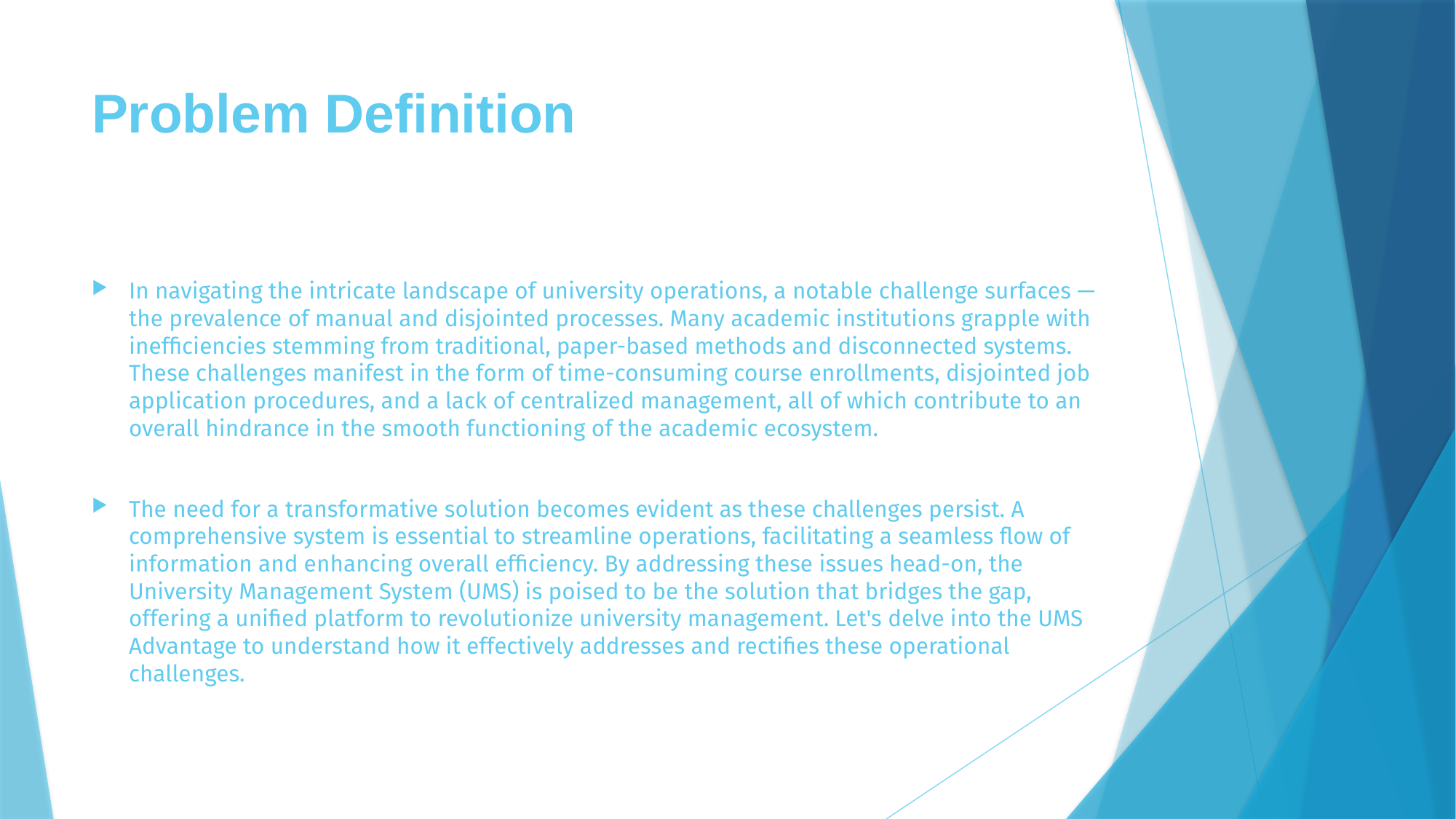

# Problem Definition

In navigating the intricate landscape of university operations, a notable challenge surfaces — the prevalence of manual and disjointed processes. Many academic institutions grapple with inefficiencies stemming from traditional, paper-based methods and disconnected systems. These challenges manifest in the form of time-consuming course enrollments, disjointed job application procedures, and a lack of centralized management, all of which contribute to an overall hindrance in the smooth functioning of the academic ecosystem.

The need for a transformative solution becomes evident as these challenges persist. A comprehensive system is essential to streamline operations, facilitating a seamless flow of information and enhancing overall efficiency. By addressing these issues head-on, the University Management System (UMS) is poised to be the solution that bridges the gap, offering a unified platform to revolutionize university management. Let's delve into the UMS Advantage to understand how it effectively addresses and rectifies these operational challenges.